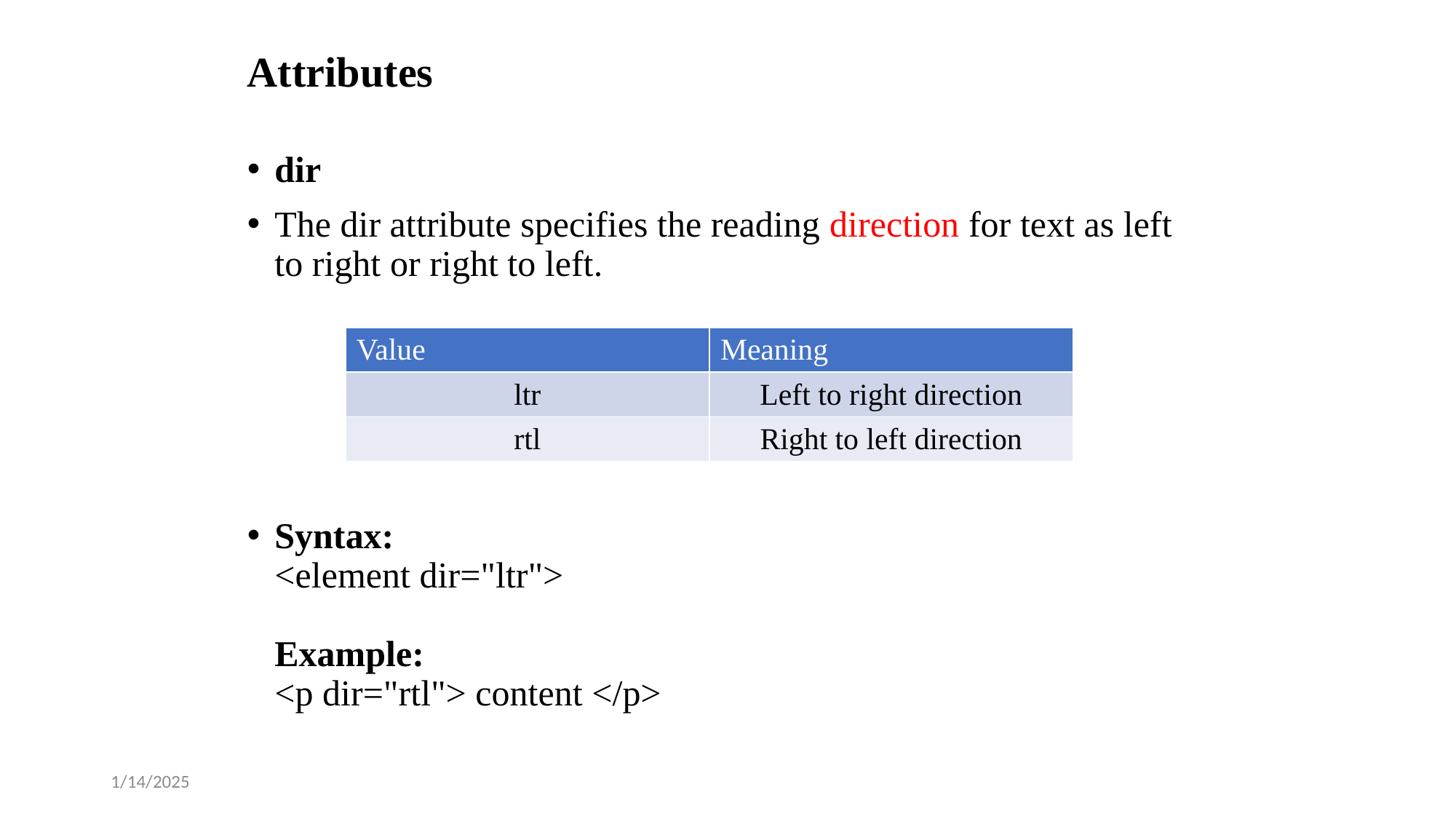

# Attributes
dir
The dir attribute specifies the reading direction for text as left to right or right to left.

Syntax:
<element dir="ltr">
Example:
<p dir="rtl"> content </p>
| Value | Meaning |
| --- | --- |
| ltr | Left to right direction |
| rtl | Right to left direction |
1/14/2025